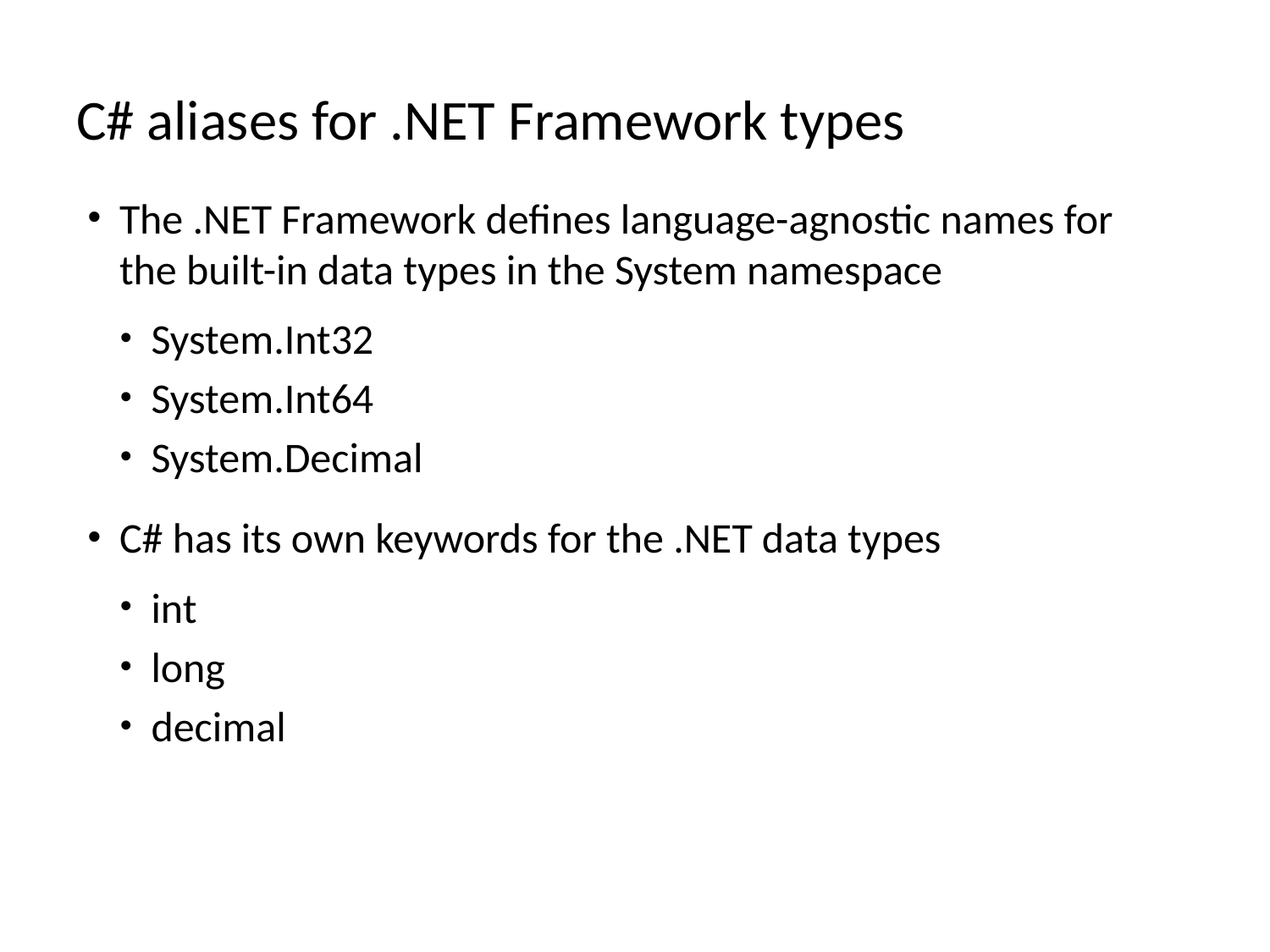

# C# aliases for .NET Framework types
The .NET Framework defines language-agnostic names for the built-in data types in the System namespace
System.Int32
System.Int64
System.Decimal
C# has its own keywords for the .NET data types
int
long
decimal